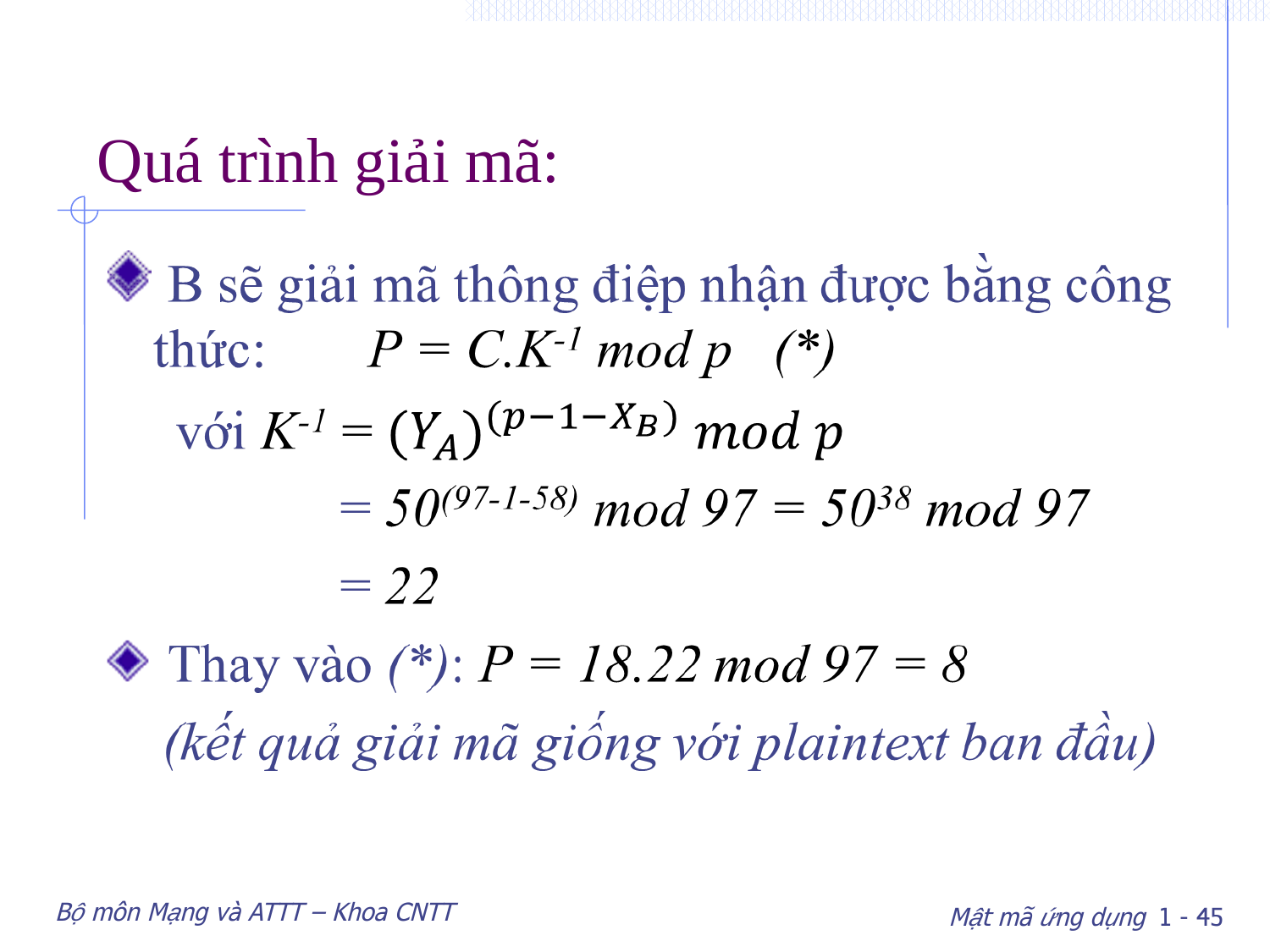

# Quá trình giải mã:

Bộ môn Mạng và ATTT – Khoa CNTT